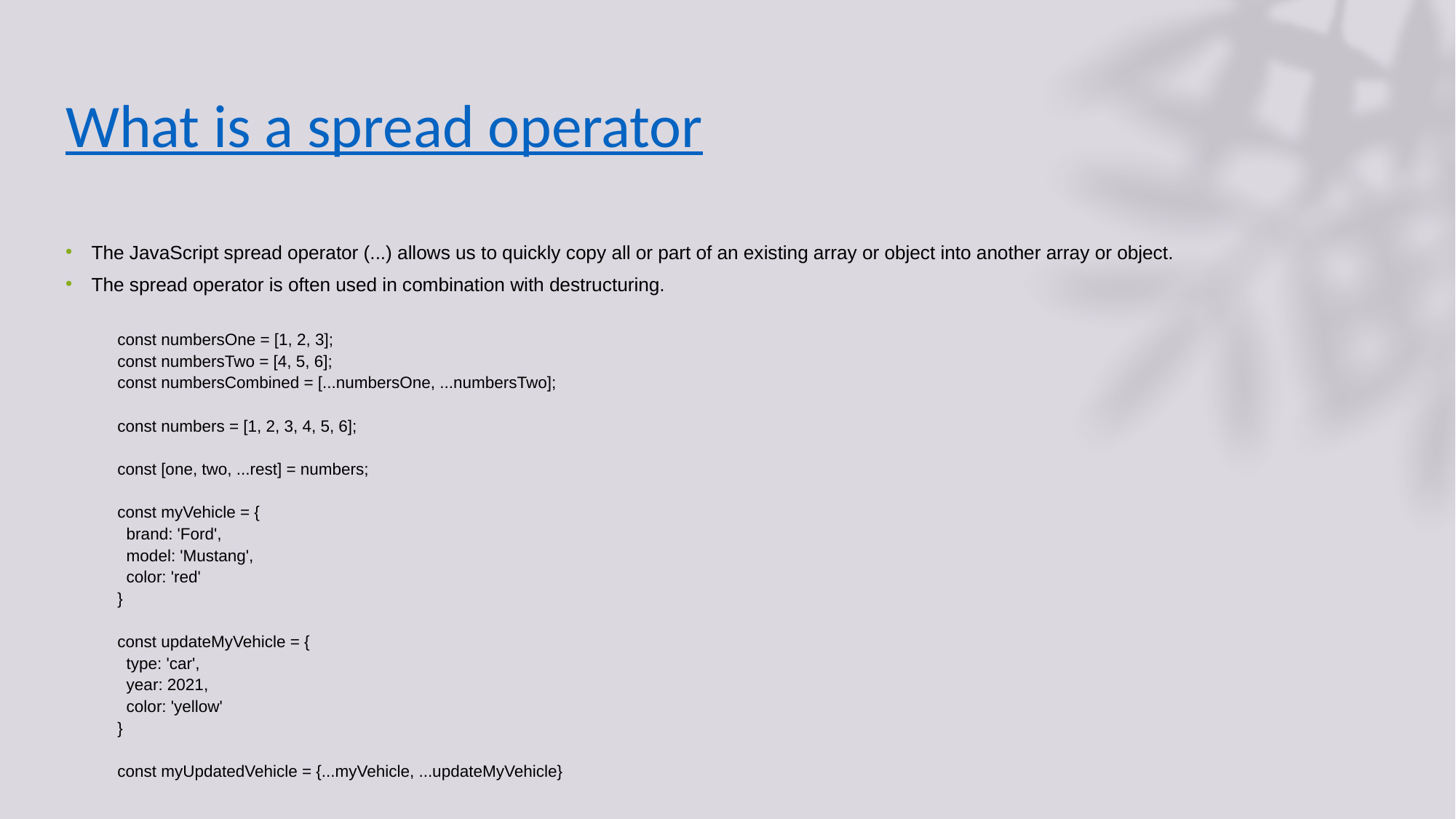

# What is a spread operator
The JavaScript spread operator (...) allows us to quickly copy all or part of an existing array or object into another array or object.
The spread operator is often used in combination with destructuring.

const numbersOne = [1, 2, 3];
const numbersTwo = [4, 5, 6];
const numbersCombined = [...numbersOne, ...numbersTwo];

const numbers = [1, 2, 3, 4, 5, 6];

const [one, two, ...rest] = numbers;

const myVehicle = {
  brand: 'Ford',
  model: 'Mustang',
  color: 'red'
}

const updateMyVehicle = {
  type: 'car',
  year: 2021,
  color: 'yellow'
}

const myUpdatedVehicle = {...myVehicle, ...updateMyVehicle}